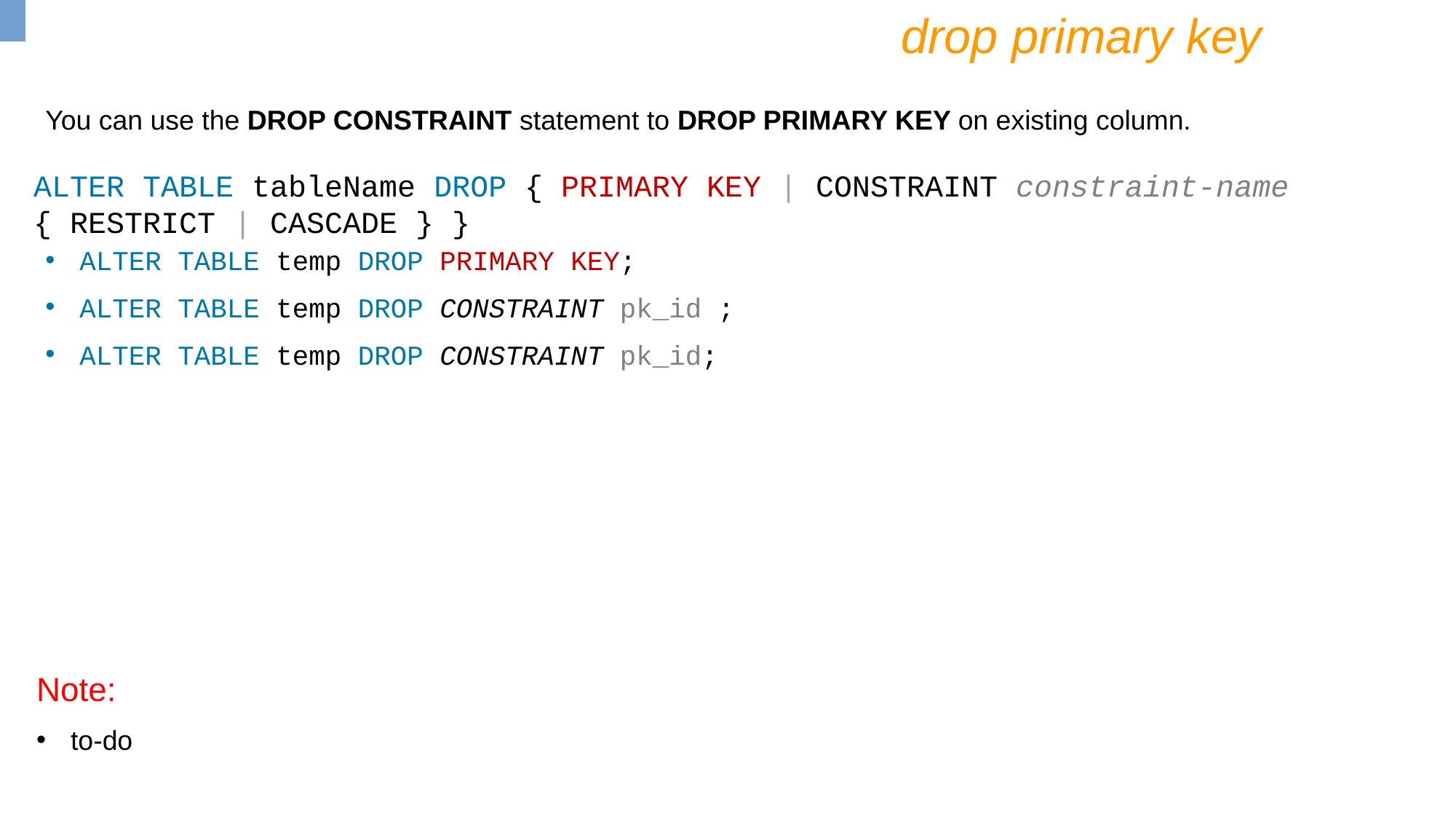

drop primary key
You can use the DROP CONSTRAINT statement to DROP PRIMARY KEY on existing column.
ALTER TABLE tableName DROP { PRIMARY KEY | CONSTRAINT constraint-name { RESTRICT | CASCADE } }
ALTER TABLE temp DROP PRIMARY KEY;

ALTER TABLE temp DROP CONSTRAINT pk_id ;

ALTER TABLE temp DROP CONSTRAINT pk_id;
Note:

to-do